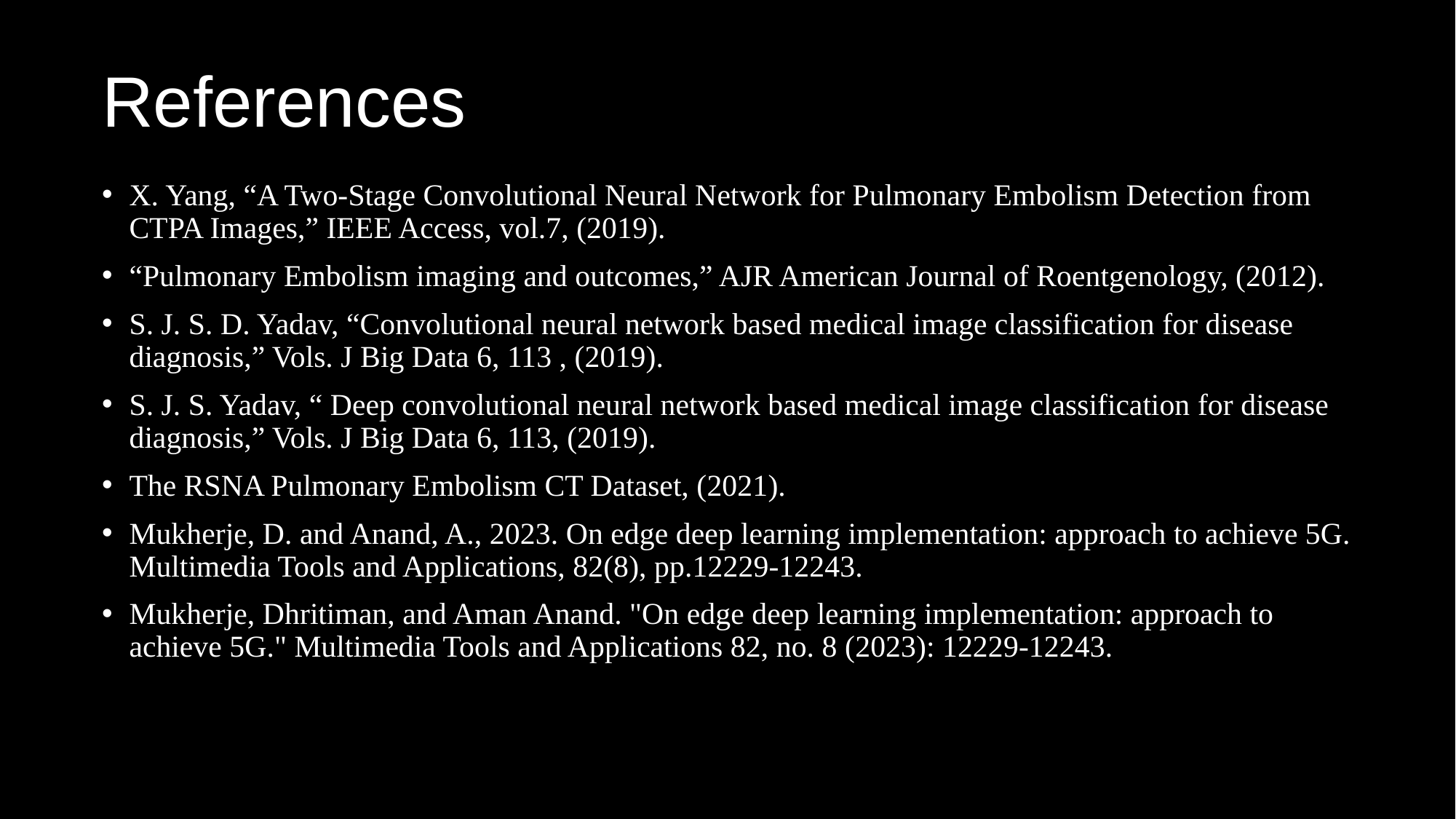

# References
X. Yang, “A Two-Stage Convolutional Neural Network for Pulmonary Embolism Detection from CTPA Images,” IEEE Access, vol.7, (2019).
“Pulmonary Embolism imaging and outcomes,” AJR American Journal of Roentgenology, (2012).
S. J. S. D. Yadav, “Convolutional neural network based medical image classification for disease diagnosis,” Vols. J Big Data 6, 113 , (2019).
S. J. S. Yadav, “ Deep convolutional neural network based medical image classification for disease diagnosis,” Vols. J Big Data 6, 113, (2019).
The RSNA Pulmonary Embolism CT Dataset, (2021).
Mukherje, D. and Anand, A., 2023. On edge deep learning implementation: approach to achieve 5G. Multimedia Tools and Applications, 82(8), pp.12229-12243.
Mukherje, Dhritiman, and Aman Anand. "On edge deep learning implementation: approach to achieve 5G." Multimedia Tools and Applications 82, no. 8 (2023): 12229-12243.